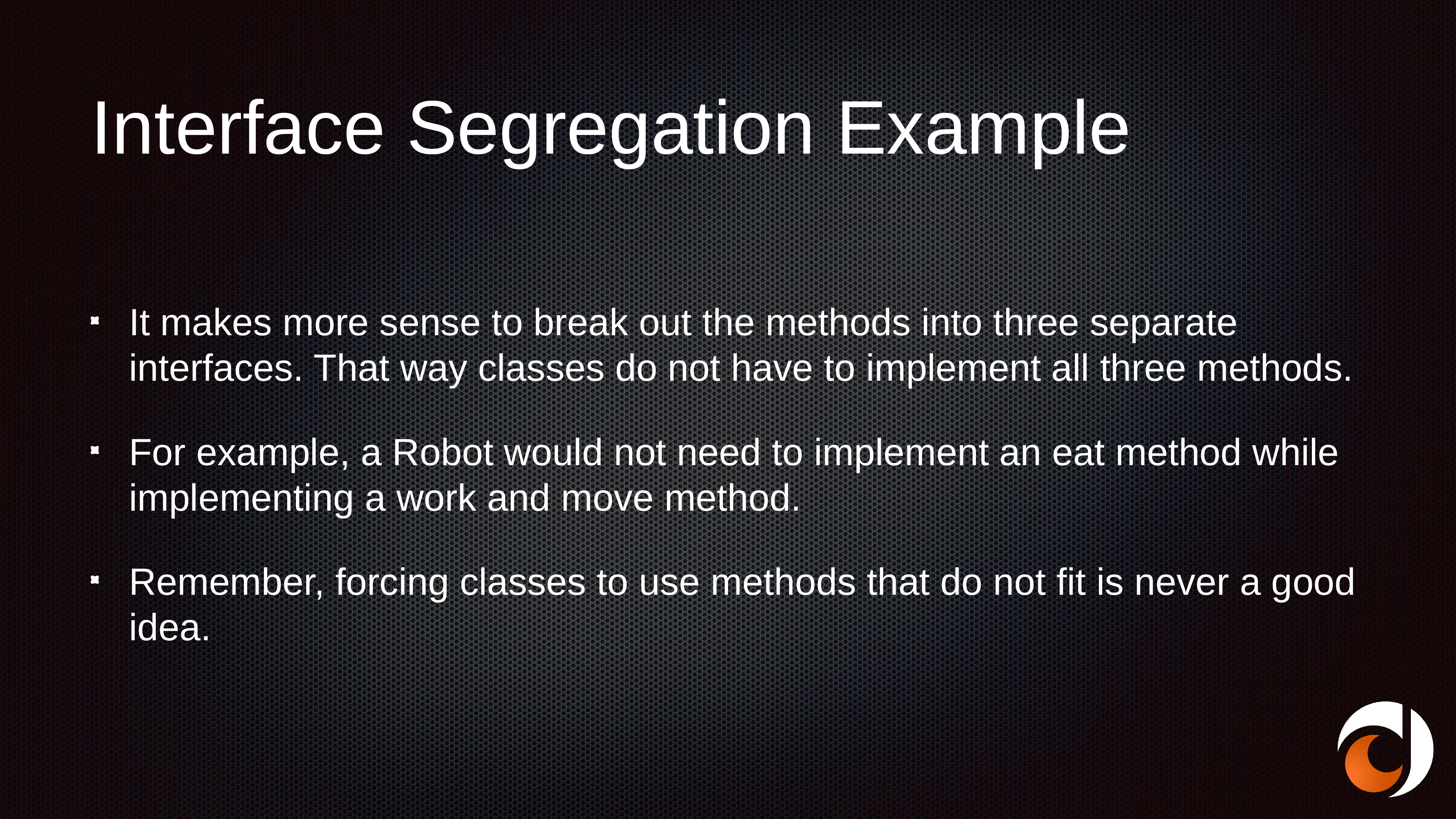

# Interface Segregation Example
It makes more sense to break out the methods into three separate interfaces. That way classes do not have to implement all three methods.
For example, a Robot would not need to implement an eat method while implementing a work and move method.
Remember, forcing classes to use methods that do not fit is never a good idea.